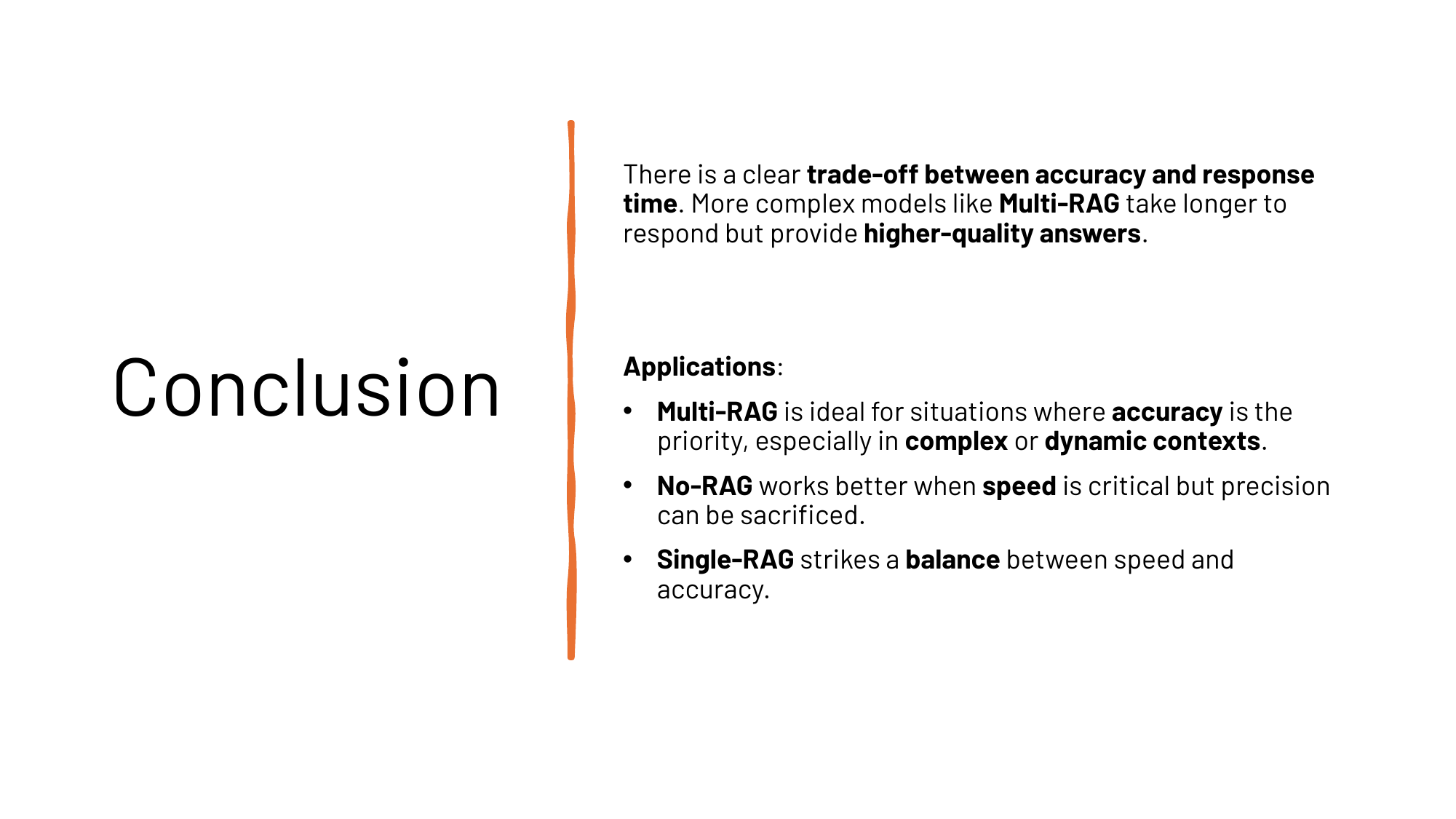

# Conclusion
There is a clear trade-off between accuracy and response time. More complex models like Multi-RAG take longer to respond but provide higher-quality answers.

Applications:
Multi-RAG is ideal for situations where accuracy is the priority, especially in complex or dynamic contexts.
No-RAG works better when speed is critical but precision can be sacrificed.
Single-RAG strikes a balance between speed and accuracy.